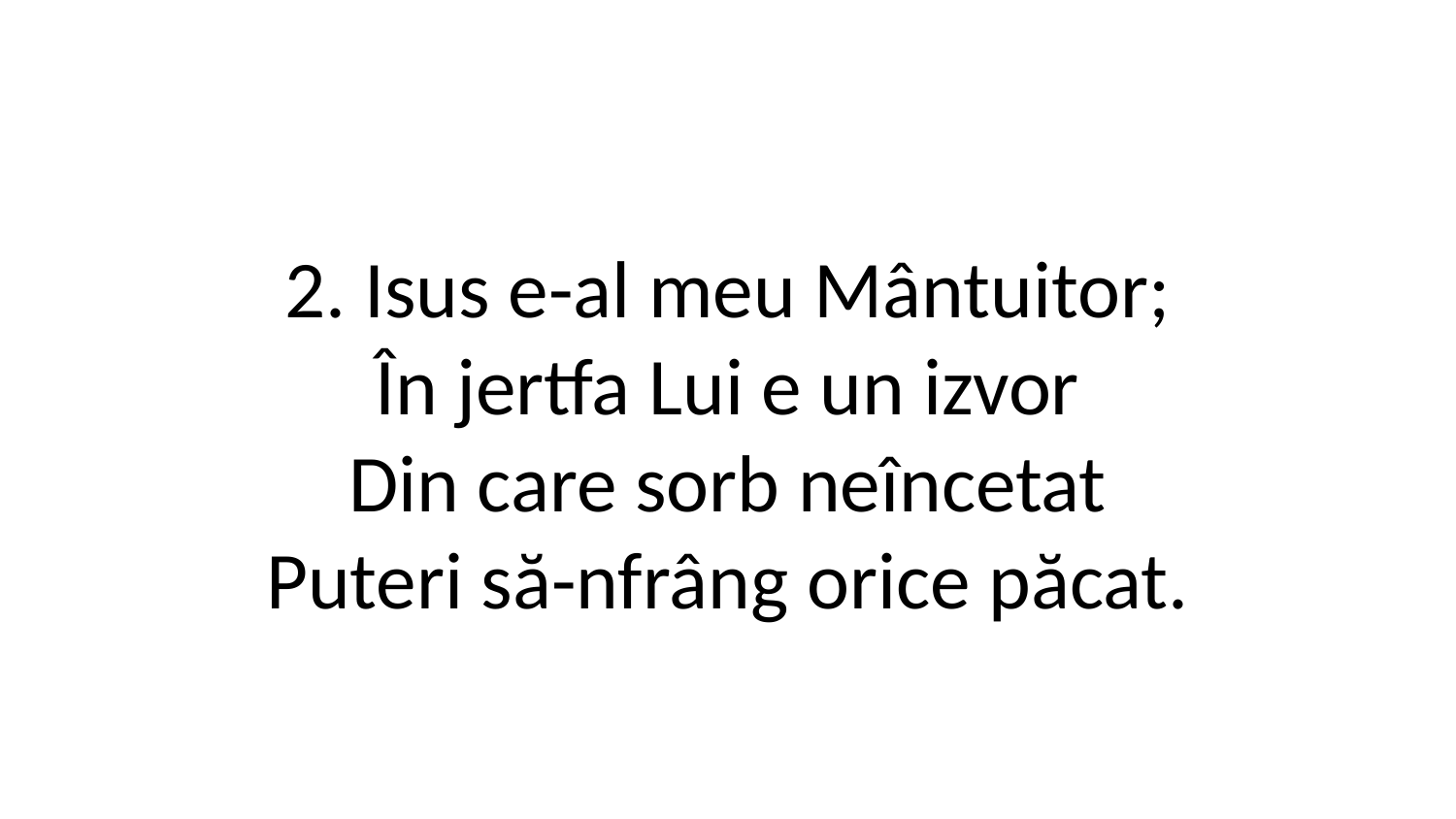

2. Isus e-al meu Mântuitor;
În jertfa Lui e un izvor
Din care sorb neîncetat
Puteri să-nfrâng orice păcat.